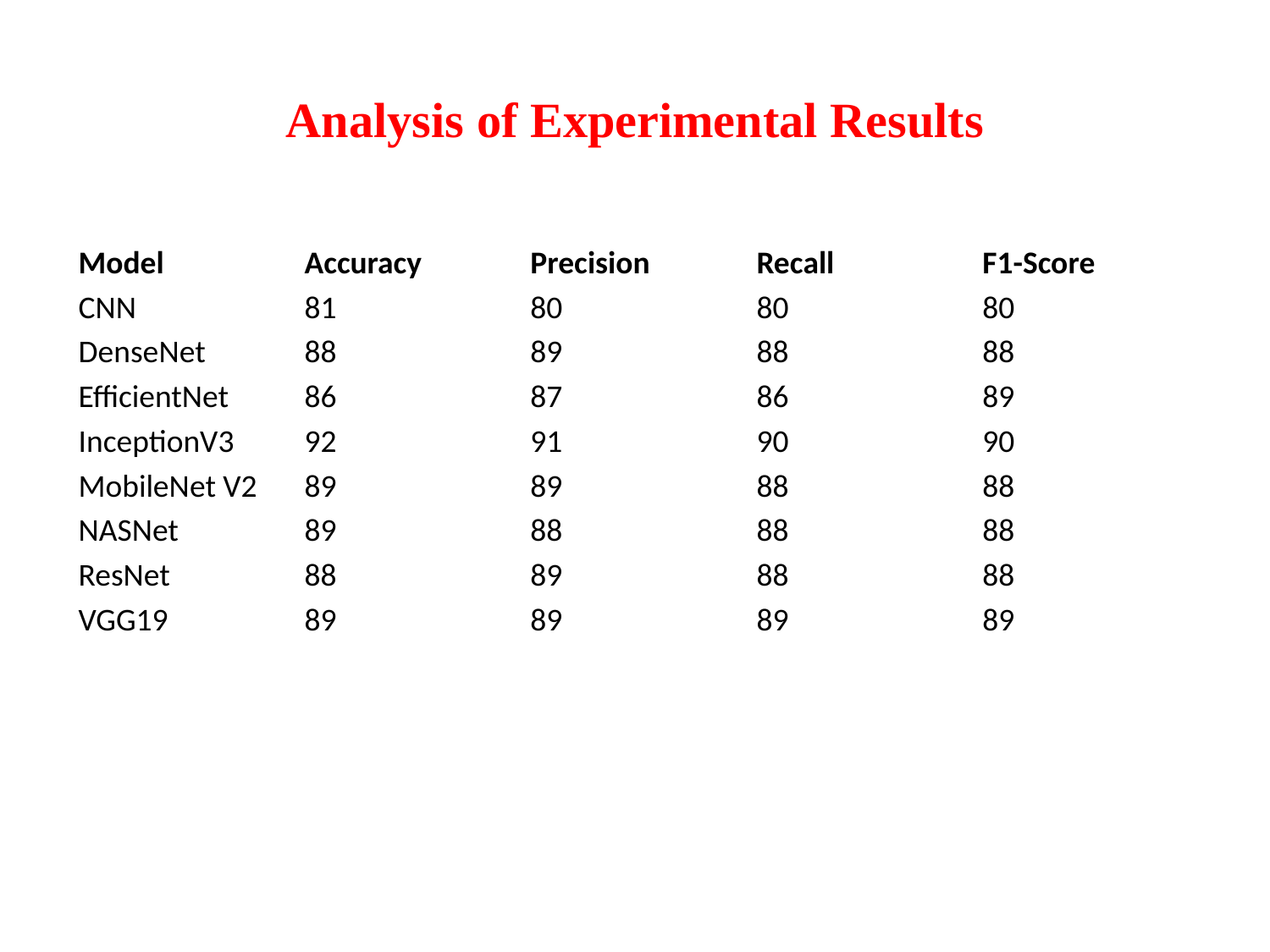

# Analysis of Experimental Results

| Model | Accuracy | Precision | Recall | F1-Score |
| --- | --- | --- | --- | --- |
| CNN | 81 | 80 | 80 | 80 |
| DenseNet | 88 | 89 | 88 | 88 |
| EfficientNet | 86 | 87 | 86 | 89 |
| InceptionV3 | 92 | 91 | 90 | 90 |
| MobileNet V2 | 89 | 89 | 88 | 88 |
| NASNet | 89 | 88 | 88 | 88 |
| ResNet | 88 | 89 | 88 | 88 |
| VGG19 | 89 | 89 | 89 | 89 |